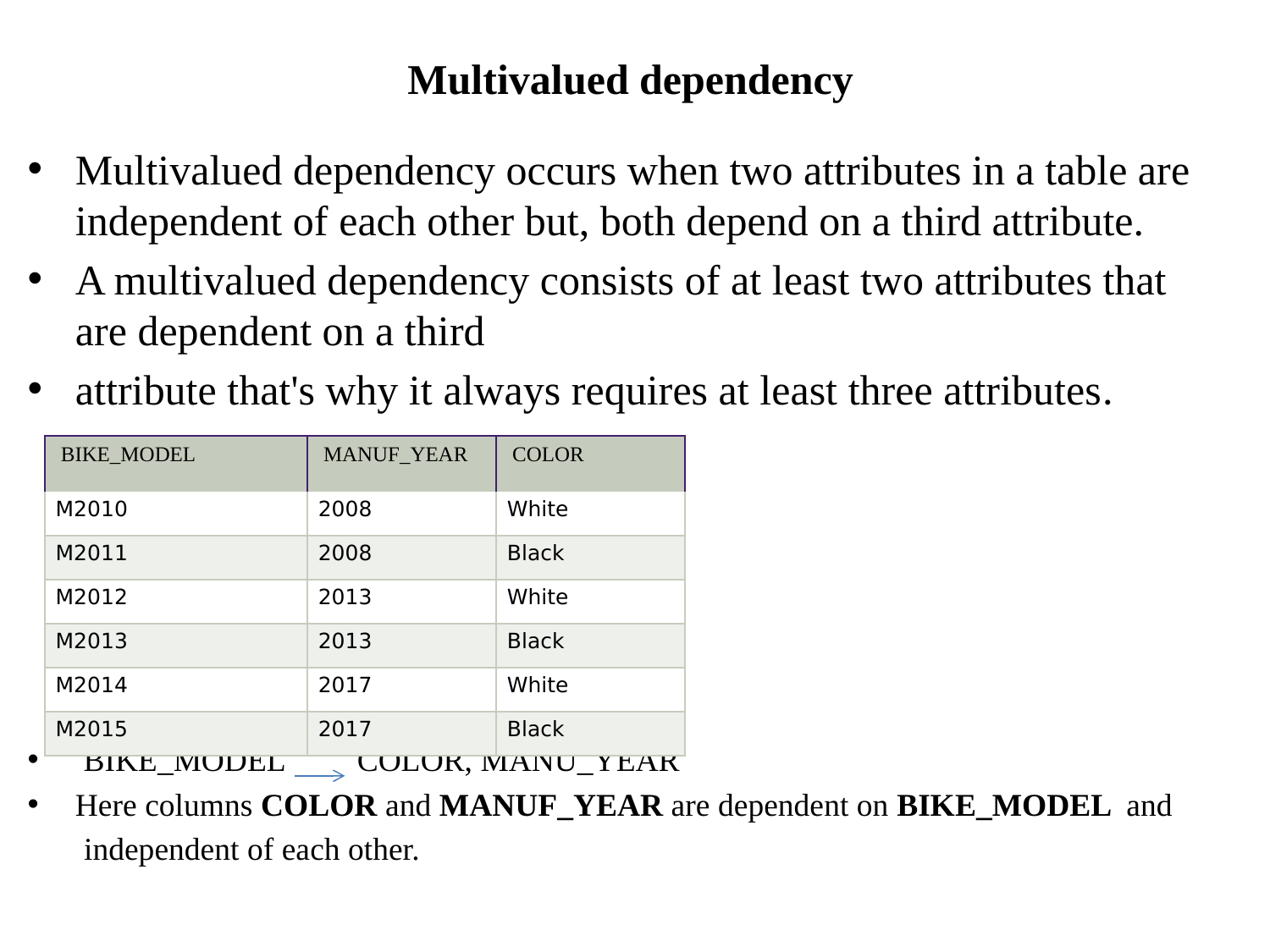

# Multivalued dependency
Multivalued dependency occurs when two attributes in a table are independent of each other but, both depend on a third attribute.
A multivalued dependency consists of at least two attributes that are dependent on a third
attribute that's why it always requires at least three attributes.

 BIKE_MODEL         COLOR, MANU_YEAR
Here columns COLOR and MANUF_YEAR are dependent on BIKE_MODEL  and
       independent of each other.

| BIKE\_MODEL | MANUF\_YEAR | COLOR |
| --- | --- | --- |
| M2010 | 2008 | White |
| M2011 | 2008 | Black |
| M2012 | 2013 | White |
| M2013 | 2013 | Black |
| M2014 | 2017 | White |
| M2015 | 2017 | Black |